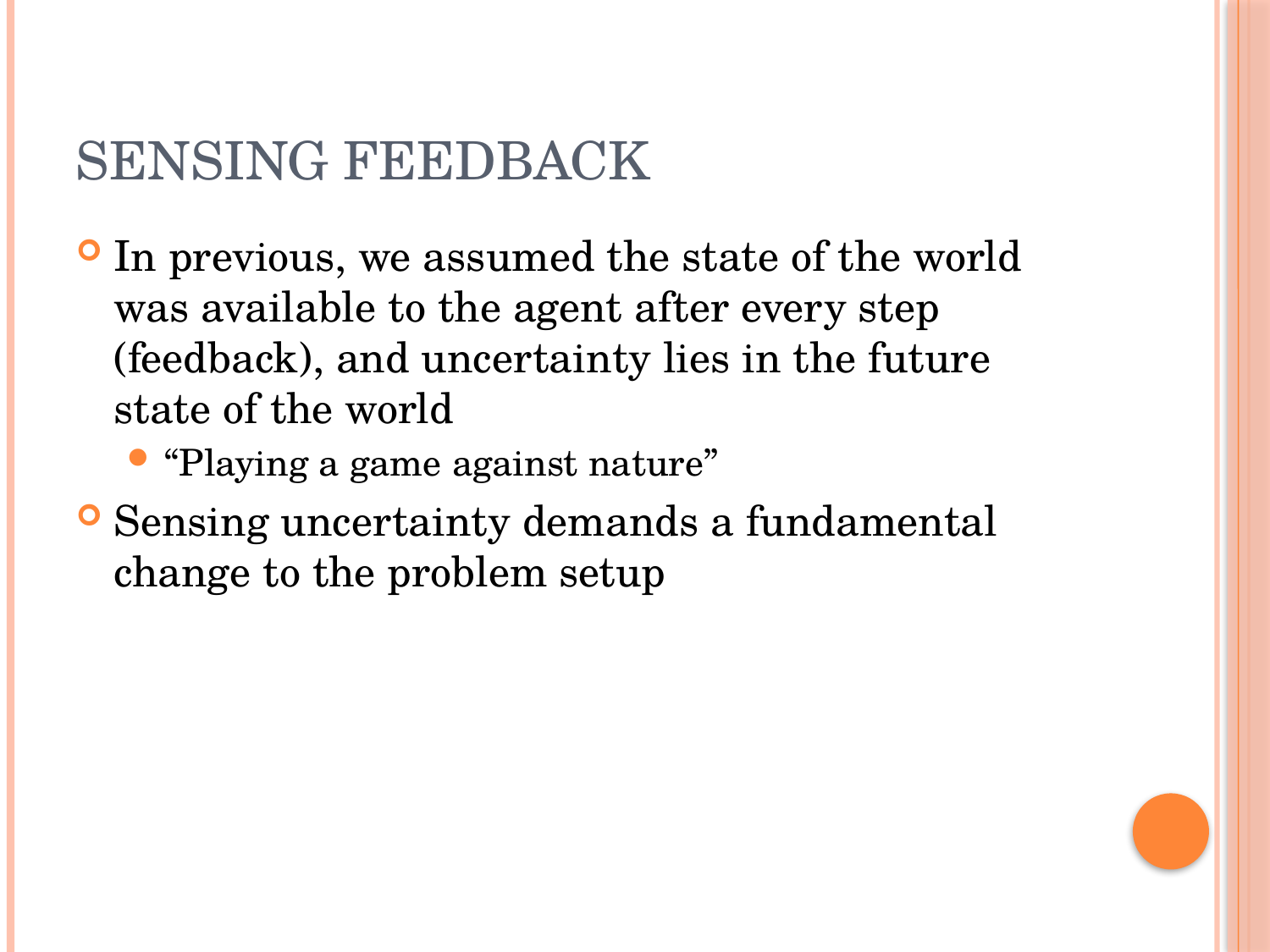

# Sensing Feedback
In previous, we assumed the state of the world was available to the agent after every step (feedback), and uncertainty lies in the future state of the world
“Playing a game against nature”
Sensing uncertainty demands a fundamental change to the problem setup